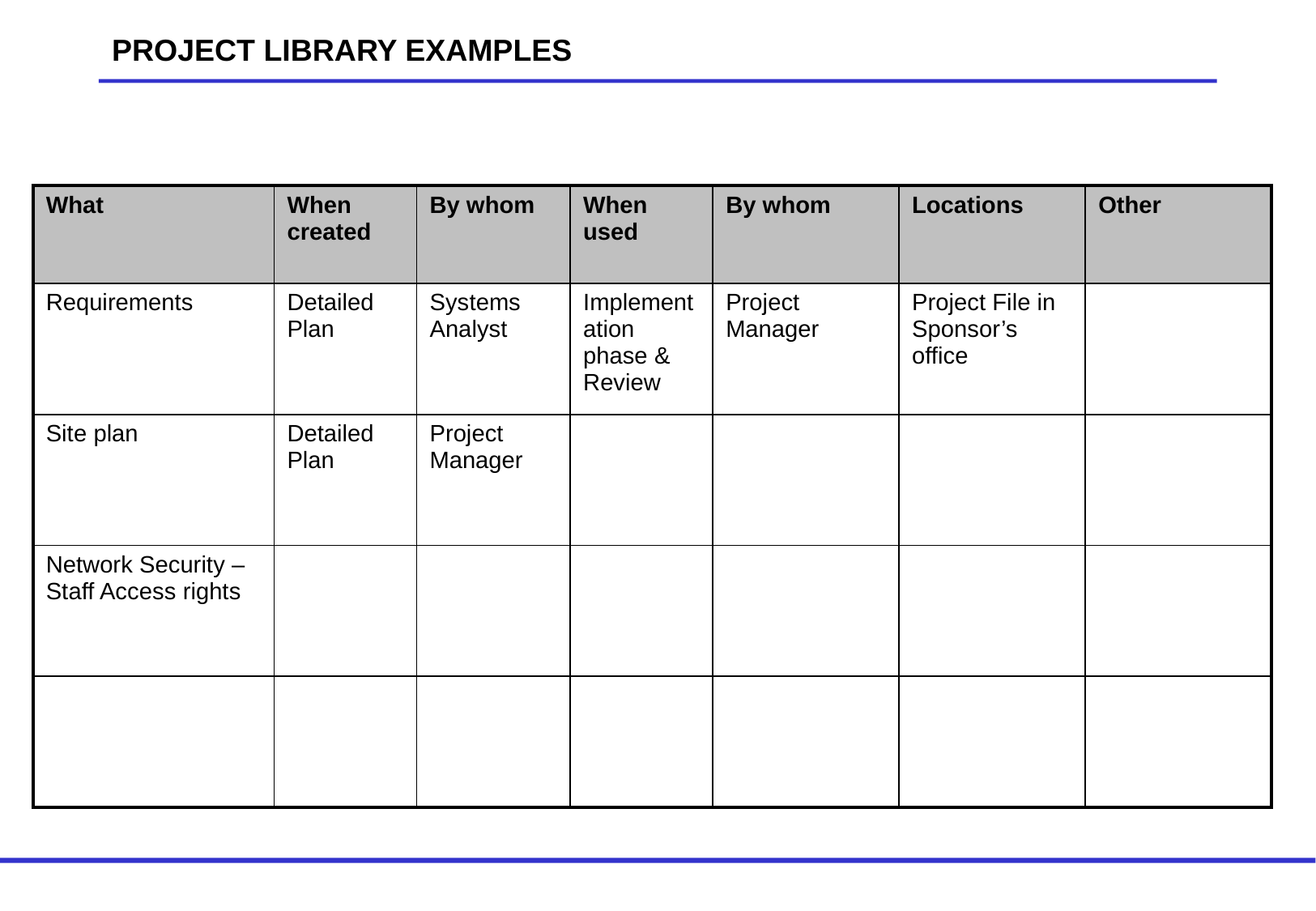

PROJECT LIBRARY EXAMPLES

| What | When created | By whom | When used | By whom | Locations | Other |
| --- | --- | --- | --- | --- | --- | --- |
| Requirements | Detailed Plan | Systems Analyst | Implementation phase & Review | Project Manager | Project File in Sponsor’s office |  |
| Site plan | Detailed Plan | Project Manager |  |  |  |  |
| Network Security – Staff Access rights |  |  |  |  |  |  |
|  |  |  |  |  |  |  |